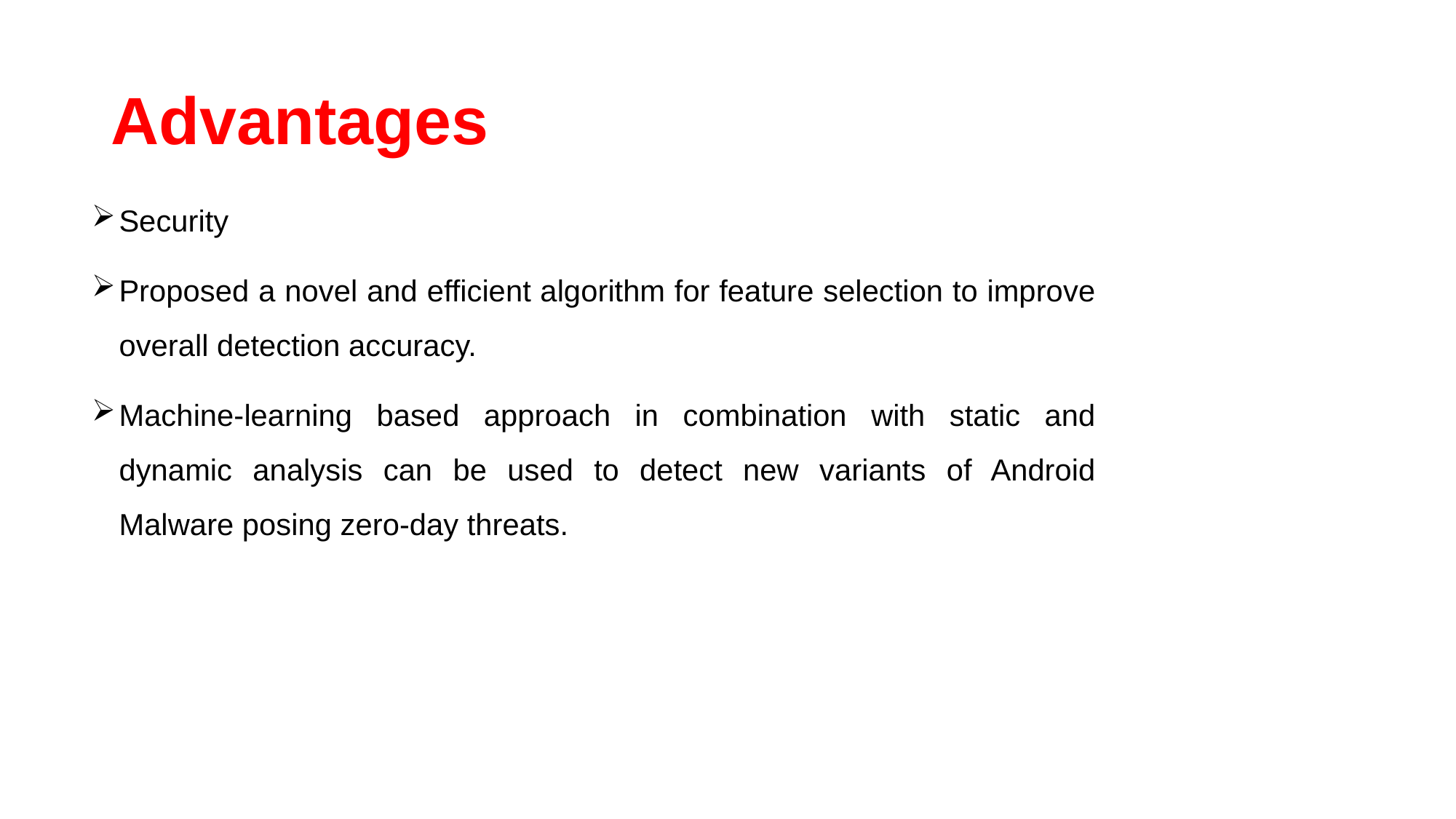

# Advantages
Security
Proposed a novel and efficient algorithm for feature selection to improve overall detection accuracy.
Machine-learning based approach in combination with static and dynamic analysis can be used to detect new variants of Android Malware posing zero-day threats.